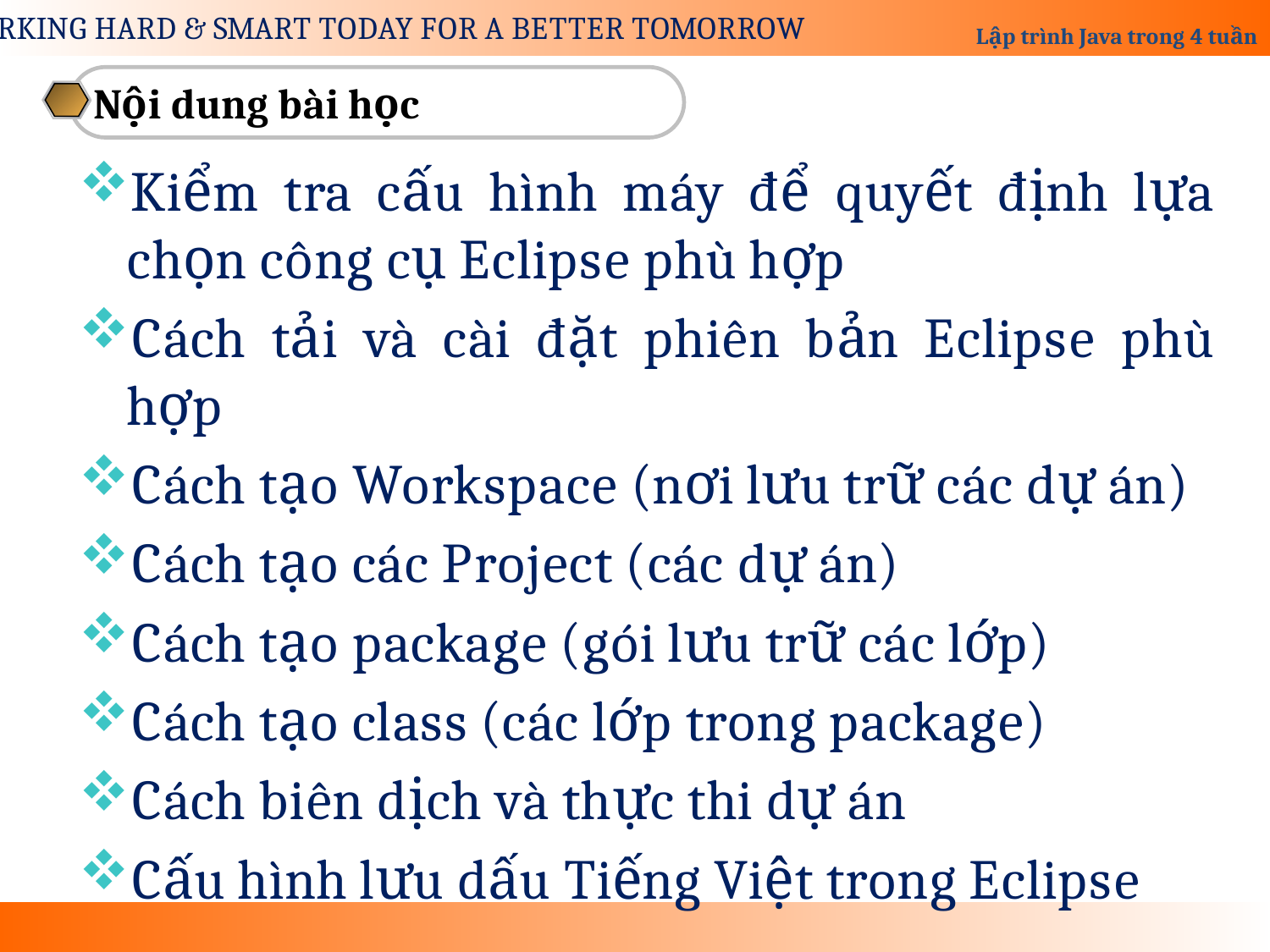

Nội dung bài học

Kiểm tra cấu hình máy để quyết định lựa chọn công cụ Eclipse phù hợp
Cách tải và cài đặt phiên bản Eclipse phù hợp
Cách tạo Workspace (nơi lưu trữ các dự án)
Cách tạo các Project (các dự án)
Cách tạo package (gói lưu trữ các lớp)
Cách tạo class (các lớp trong package)
Cách biên dịch và thực thi dự án
Cấu hình lưu dấu Tiếng Việt trong Eclipse